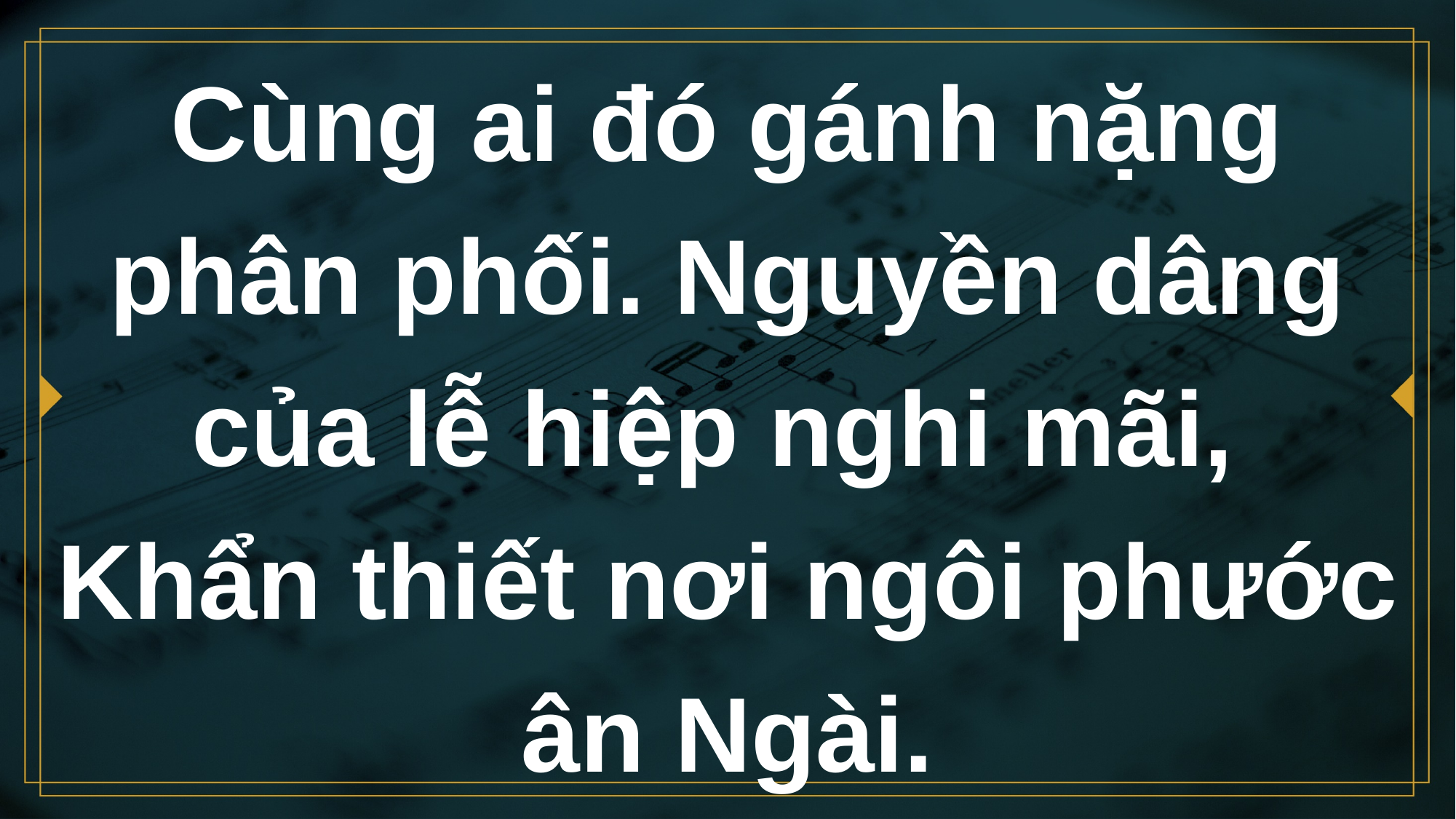

# Cùng ai đó gánh nặng phân phối. Nguyền dâng của lễ hiệp nghi mãi, Khẩn thiết nơi ngôi phước ân Ngài.